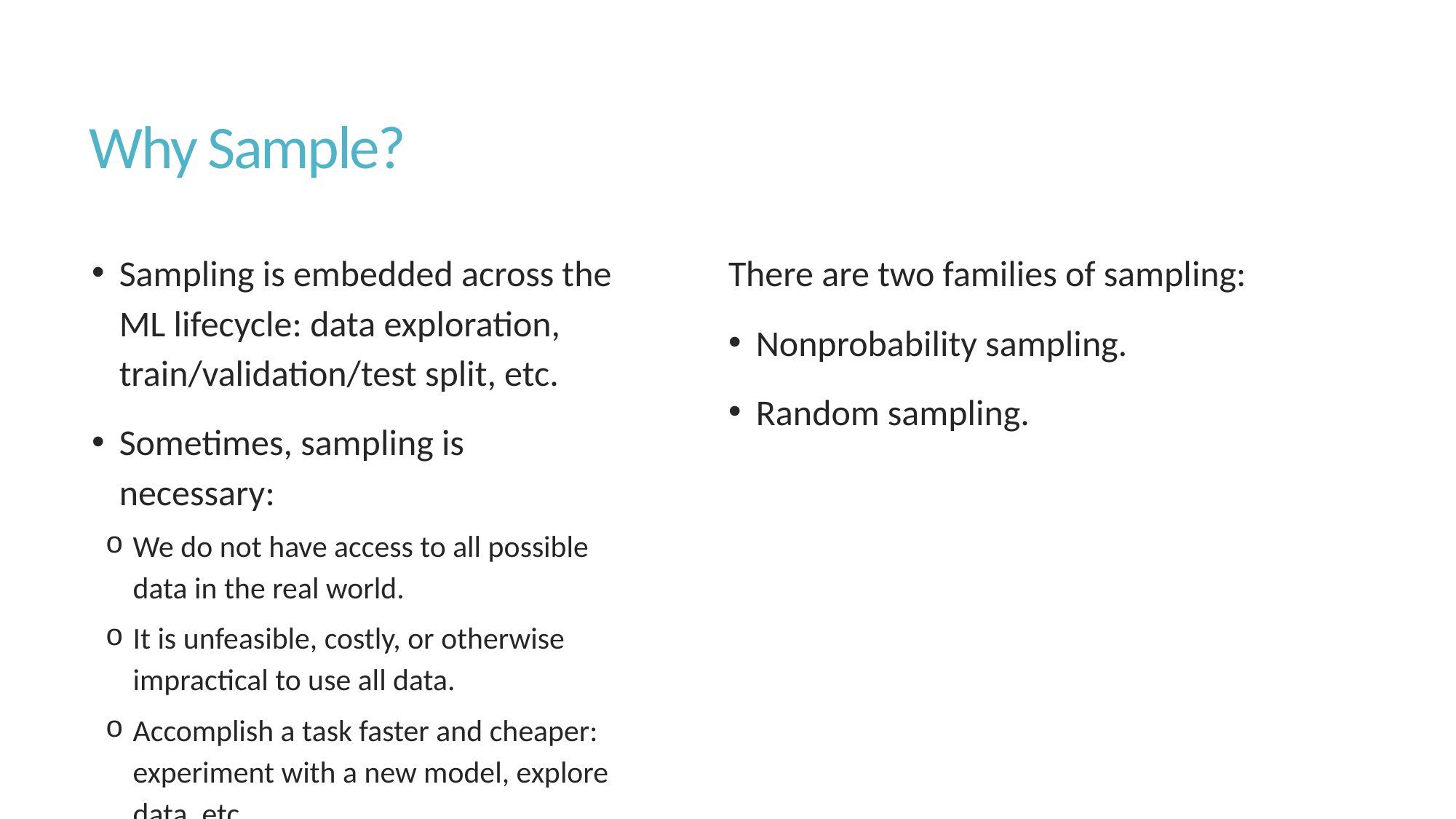

# Why Sample?
Sampling is embedded across the ML lifecycle: data exploration, train/validation/test split, etc.
Sometimes, sampling is necessary:
We do not have access to all possible data in the real world.
It is unfeasible, costly, or otherwise impractical to use all data.
Accomplish a task faster and cheaper: experiment with a new model, explore data, etc.
There are two families of sampling:
Nonprobability sampling.
Random sampling.